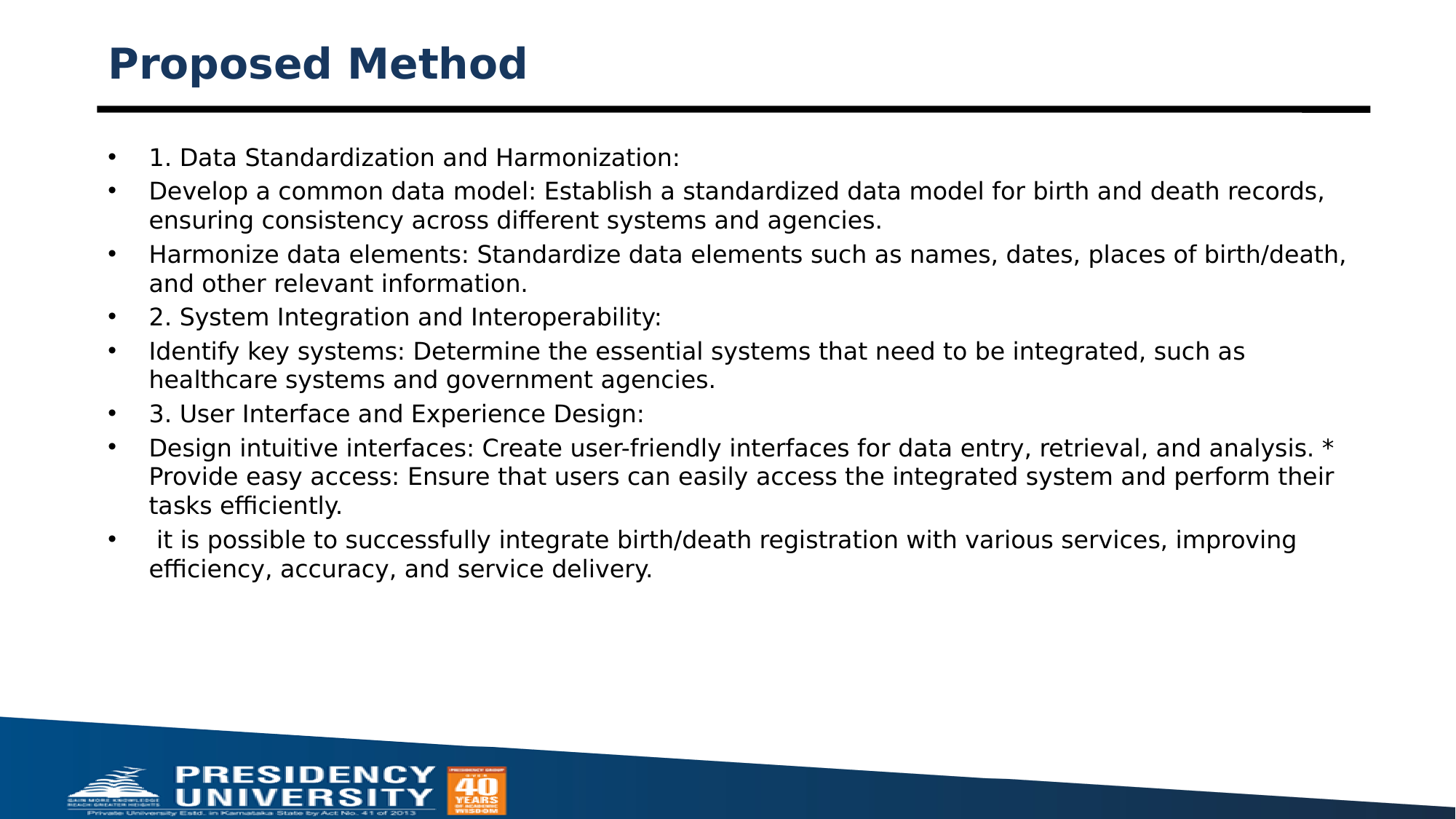

# Proposed Method
1. Data Standardization and Harmonization:
Develop a common data model: Establish a standardized data model for birth and death records, ensuring consistency across different systems and agencies.
Harmonize data elements: Standardize data elements such as names, dates, places of birth/death, and other relevant information.
2. System Integration and Interoperability:
Identify key systems: Determine the essential systems that need to be integrated, such as healthcare systems and government agencies.
3. User Interface and Experience Design:
Design intuitive interfaces: Create user-friendly interfaces for data entry, retrieval, and analysis. * Provide easy access: Ensure that users can easily access the integrated system and perform their tasks efficiently.
 it is possible to successfully integrate birth/death registration with various services, improving efficiency, accuracy, and service delivery.